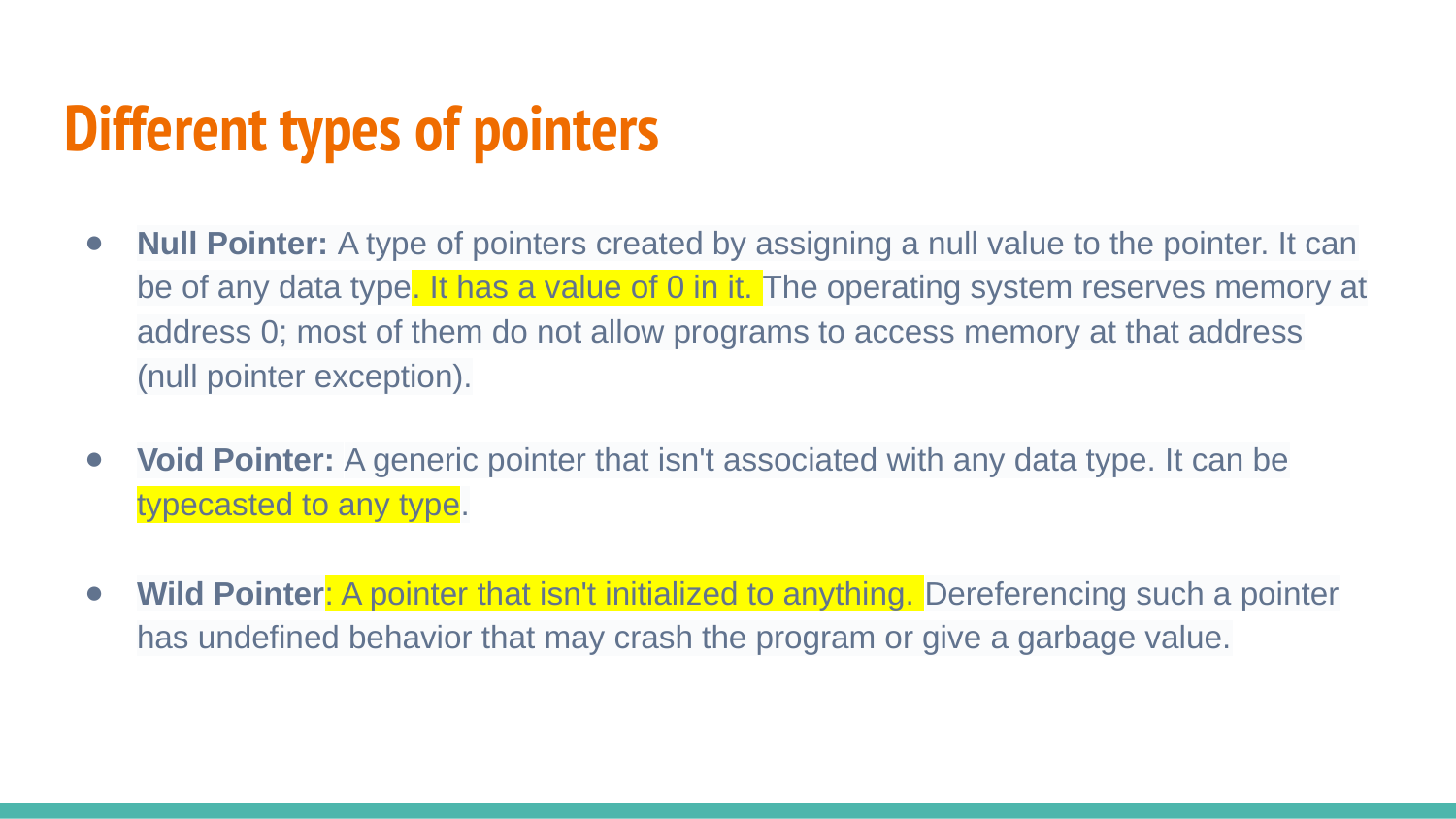

# Different types of pointers
Null Pointer: A type of pointers created by assigning a null value to the pointer. It can be of any data type. It has a value of 0 in it. The operating system reserves memory at address 0; most of them do not allow programs to access memory at that address (null pointer exception).
Void Pointer: A generic pointer that isn't associated with any data type. It can be typecasted to any type.
Wild Pointer: A pointer that isn't initialized to anything. Dereferencing such a pointer has undefined behavior that may crash the program or give a garbage value.